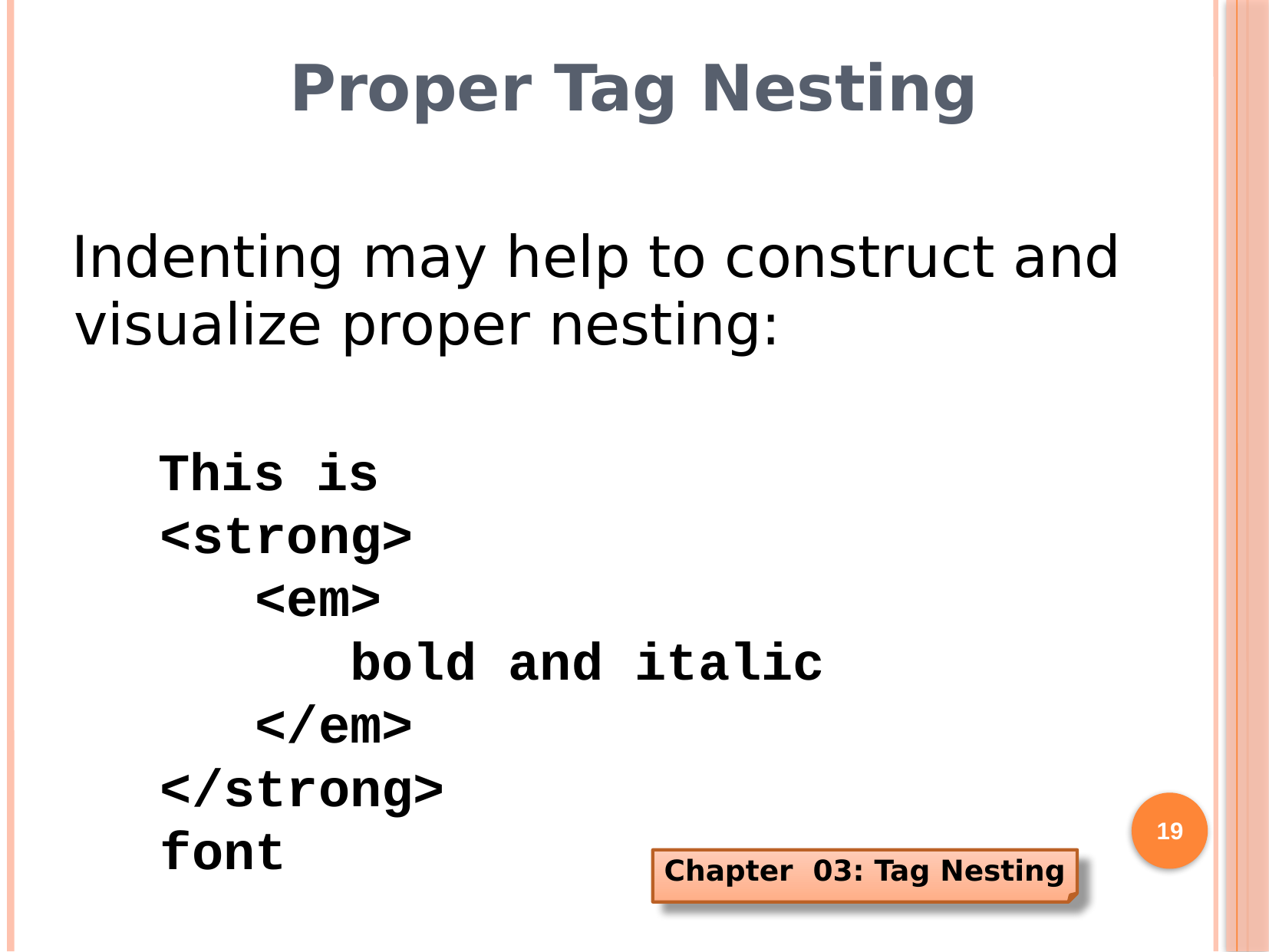

# Proper Tag Nesting
Indenting may help to construct and visualize proper nesting:
This is
<strong>
   <em>
      bold and italic
   </em>
</strong>
font
19
Chapter  03: Tag Nesting